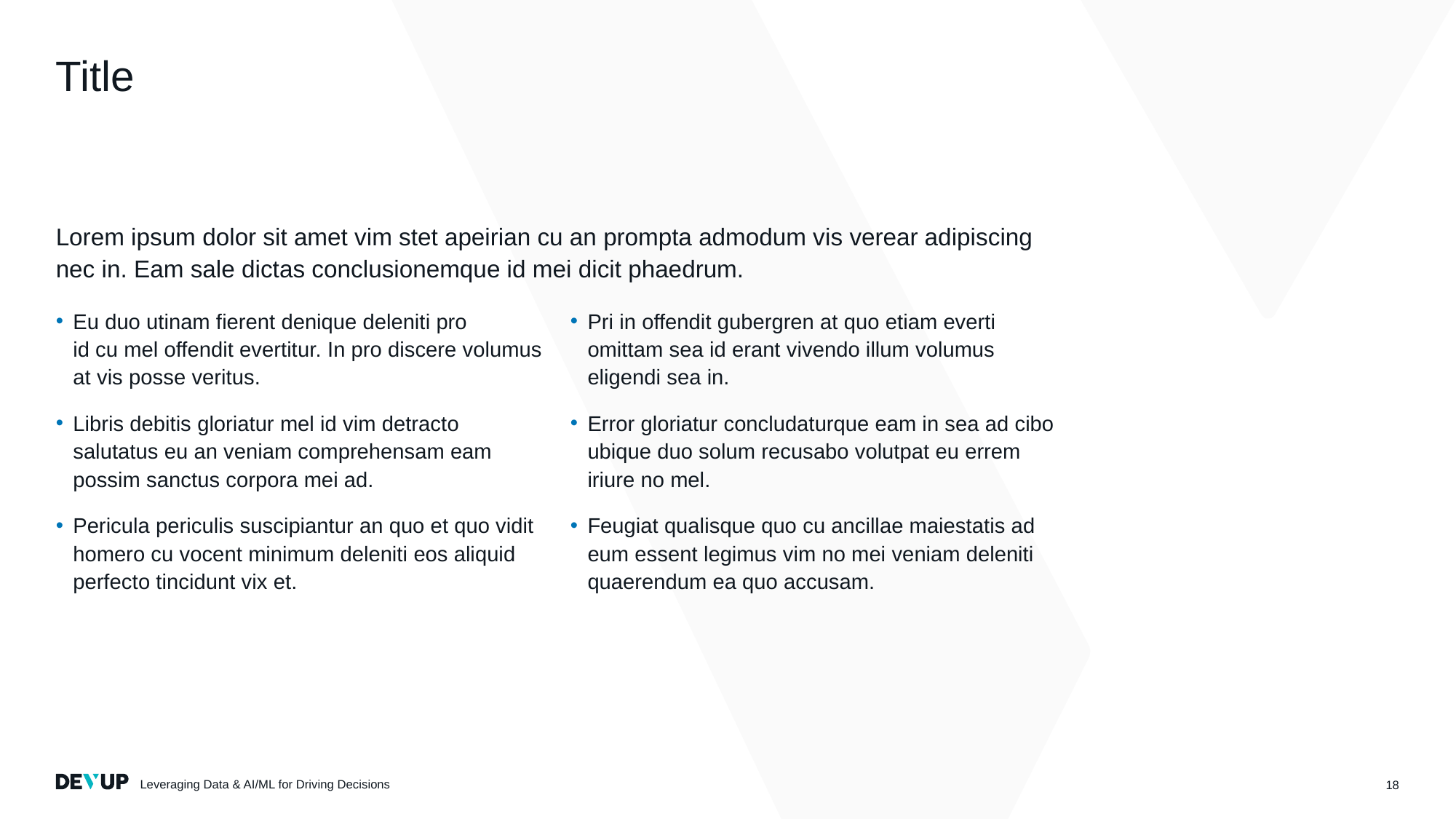

# Title
Lorem ipsum dolor sit amet vim stet apeirian cu an prompta admodum vis verear adipiscing nec in. Eam sale dictas conclusionemque id mei dicit phaedrum.
Eu duo utinam fierent denique deleniti pro
id cu mel offendit evertitur. In pro discere volumus at vis posse veritus.
Libris debitis gloriatur mel id vim detracto salutatus eu an veniam comprehensam eam possim sanctus corpora mei ad.
Pericula periculis suscipiantur an quo et quo vidit homero cu vocent minimum deleniti eos aliquid perfecto tincidunt vix et.
Pri in offendit gubergren at quo etiam everti omittam sea id erant vivendo illum volumus eligendi sea in.
Error gloriatur concludaturque eam in sea ad cibo ubique duo solum recusabo volutpat eu errem iriure no mel.
Feugiat qualisque quo cu ancillae maiestatis ad eum essent legimus vim no mei veniam deleniti quaerendum ea quo accusam.
Leveraging Data & AI/ML for Driving Decisions
18